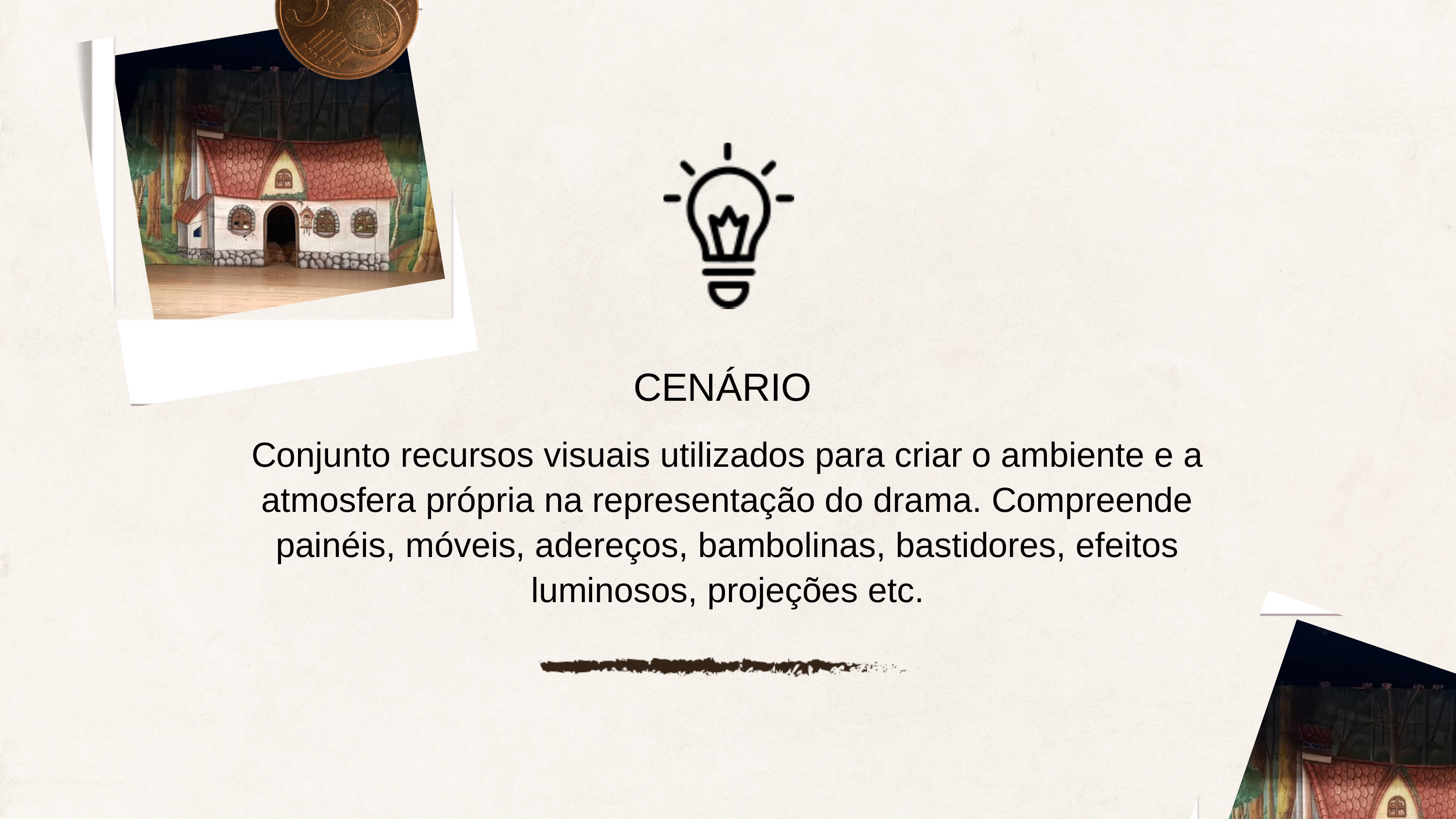

CENÁRIO
Conjunto recursos visuais utilizados para criar o ambiente e a atmosfera própria na representação do drama. Compreende painéis, móveis, adereços, bambolinas, bastidores, efeitos luminosos, projeções etc.